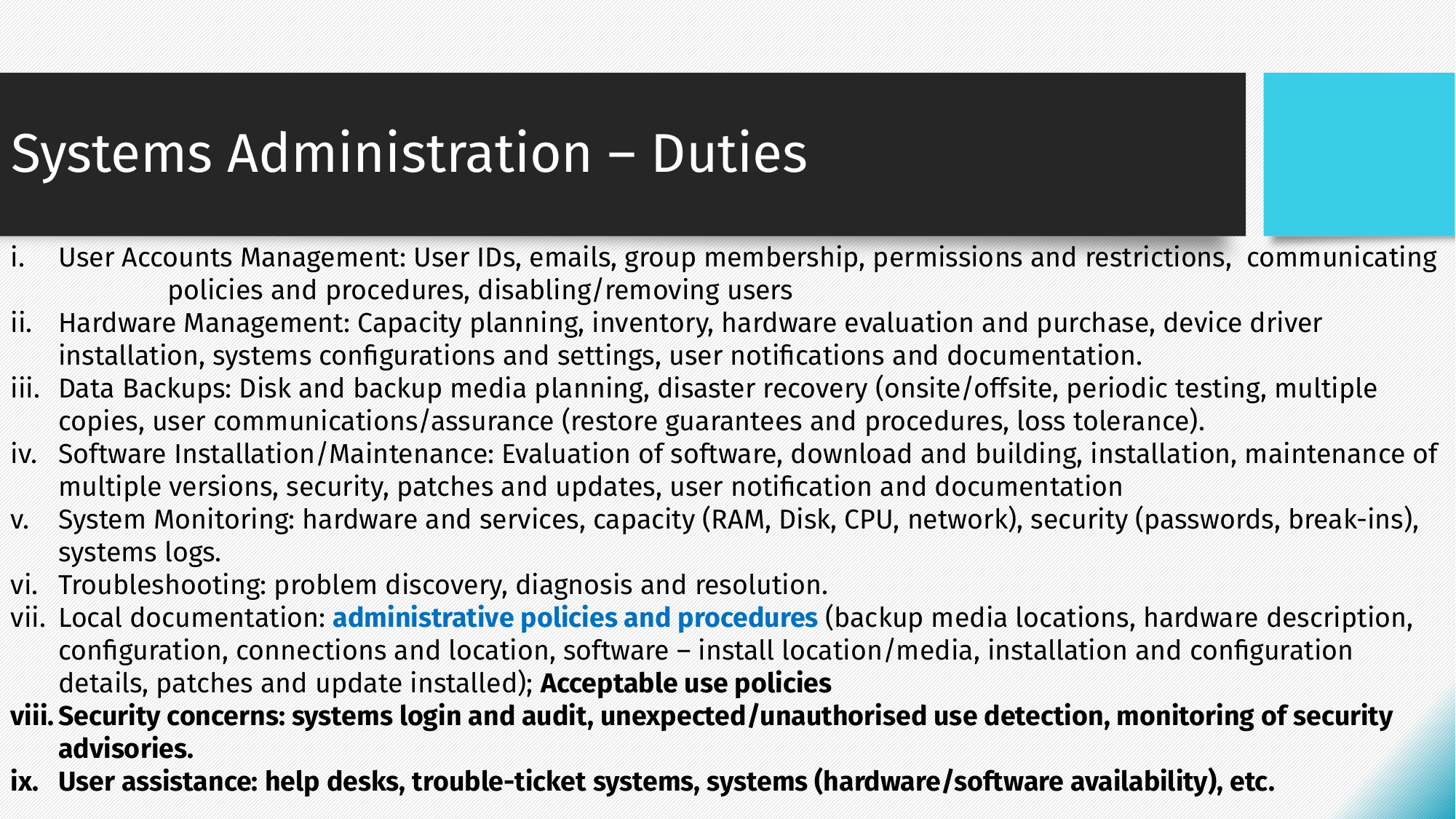

# Systems Administration – Duties
User Accounts Management: User IDs, emails, group membership, permissions and restrictions,  communicating 	policies and procedures, disabling/removing users
Hardware Management: Capacity planning, inventory, hardware evaluation and purchase, device driver installation, systems configurations and settings, user notifications and documentation.
Data Backups: Disk and backup media planning, disaster recovery (onsite/offsite, periodic testing, multiple copies, user communications/assurance (restore guarantees and procedures, loss tolerance).
Software Installation/Maintenance: Evaluation of software, download and building, installation, maintenance of multiple versions, security, patches and updates, user notification and documentation
System Monitoring: hardware and services, capacity (RAM, Disk, CPU, network), security (passwords, break-ins), systems logs.
Troubleshooting: problem discovery, diagnosis and resolution.
Local documentation: administrative policies and procedures (backup media locations, hardware description, configuration, connections and location, software – install location/media, installation and configuration details, patches and update installed); Acceptable use policies
Security concerns: systems login and audit, unexpected/unauthorised use detection, monitoring of security advisories.
User assistance: help desks, trouble-ticket systems, systems (hardware/software availability), etc.